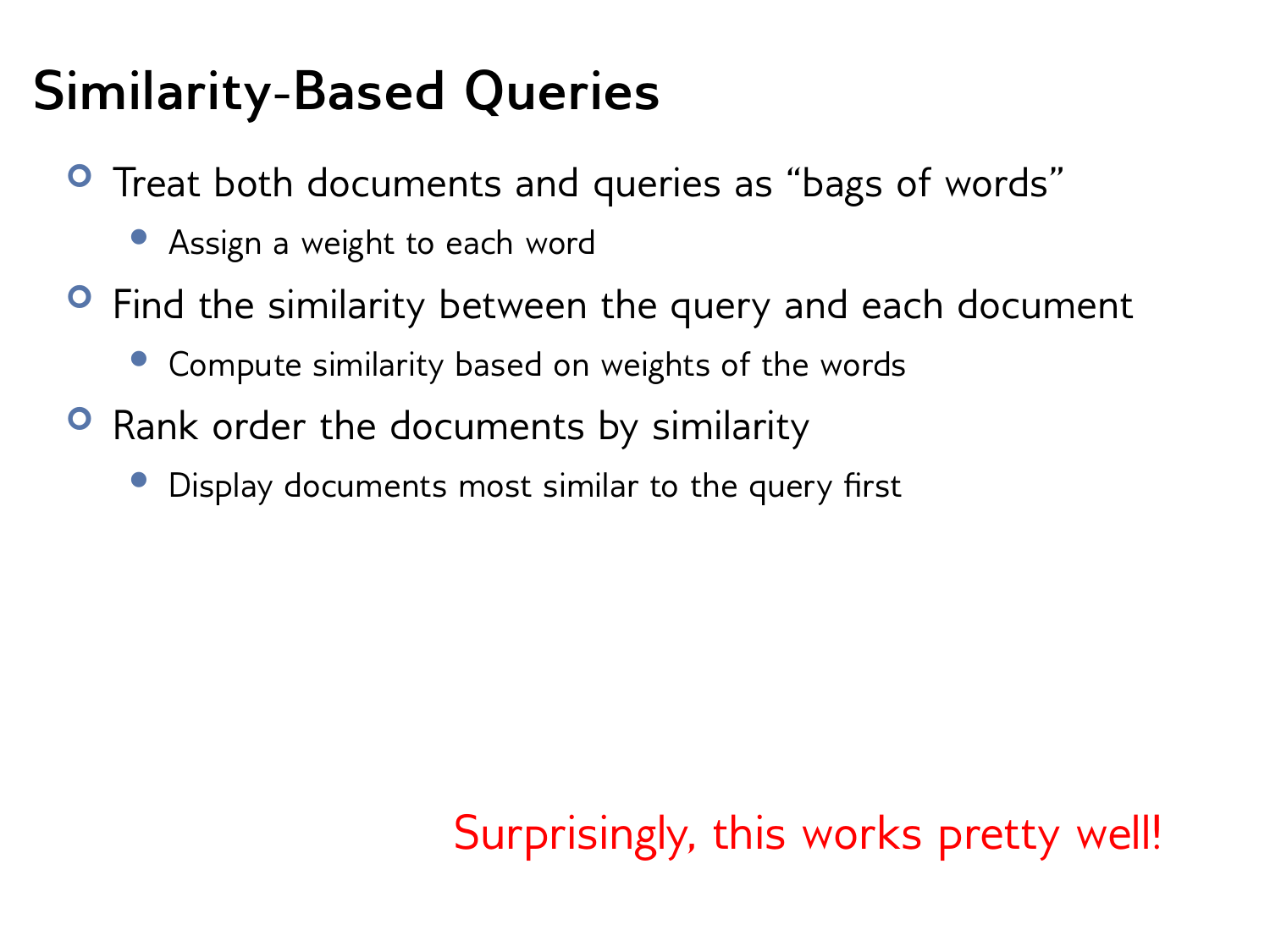

# Similarity-Based Queries
Treat both documents and queries as “bags of words”
Assign a weight to each word
Find the similarity between the query and each document
Compute similarity based on weights of the words
Rank order the documents by similarity
Display documents most similar to the query first
Surprisingly, this works pretty well!